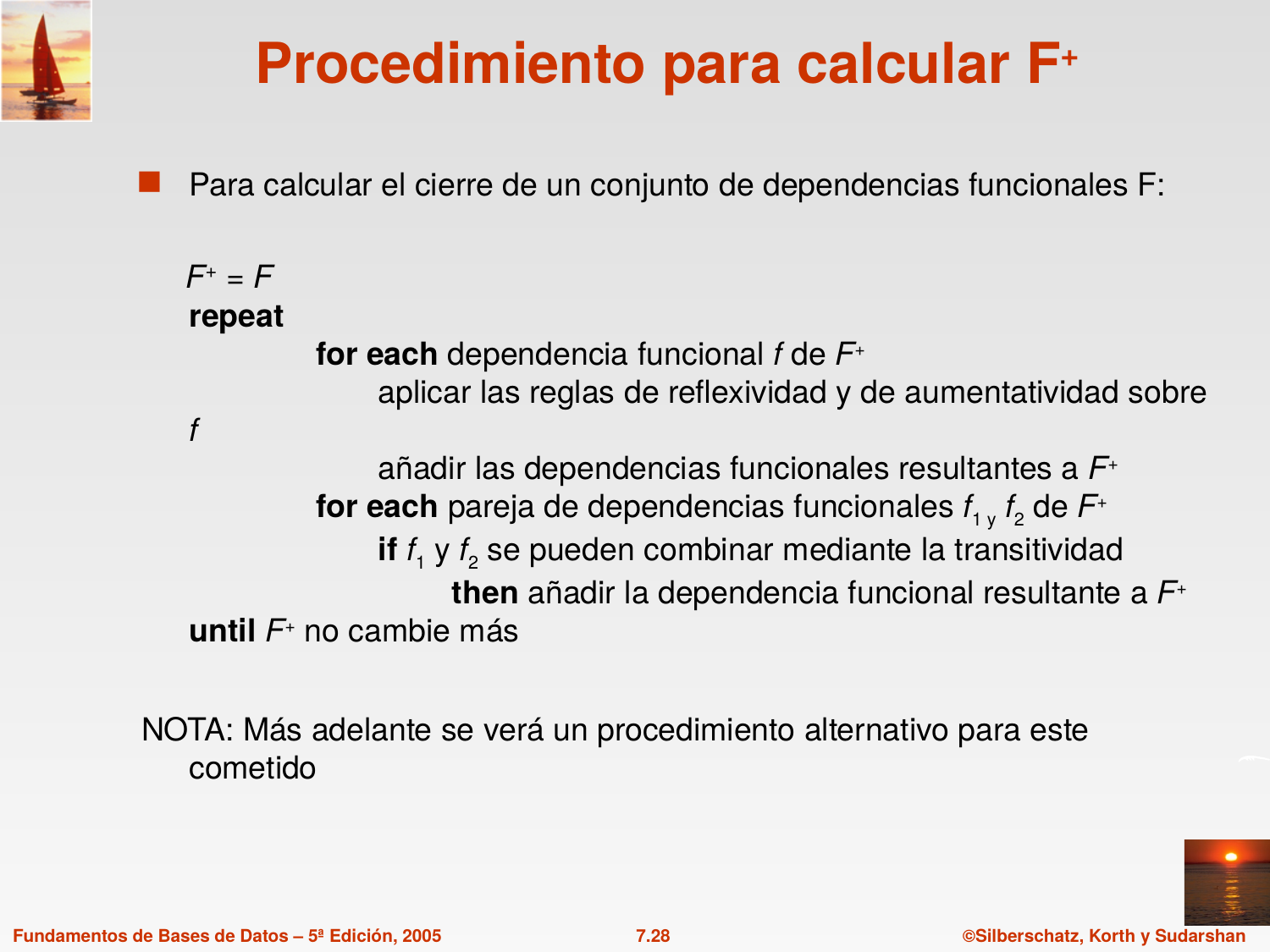

# Procedimiento para calcular F+
Para calcular el cierre de un conjunto de dependencias funcionales F:
     F+ = F
repeat
	for each dependencia funcional f de F+
	       aplicar las reglas de reflexividad y de aumentatividad sobre f
	       añadir las dependencias funcionales resultantes a F+
	for each pareja de dependencias funcionales f1 y f2 de F+
	       if f1 y f2 se pueden combinar mediante la transitividad
		 then añadir la dependencia funcional resultante a F+
until F+ no cambie más

NOTA: Más adelante se verá un procedimiento alternativo para este cometido